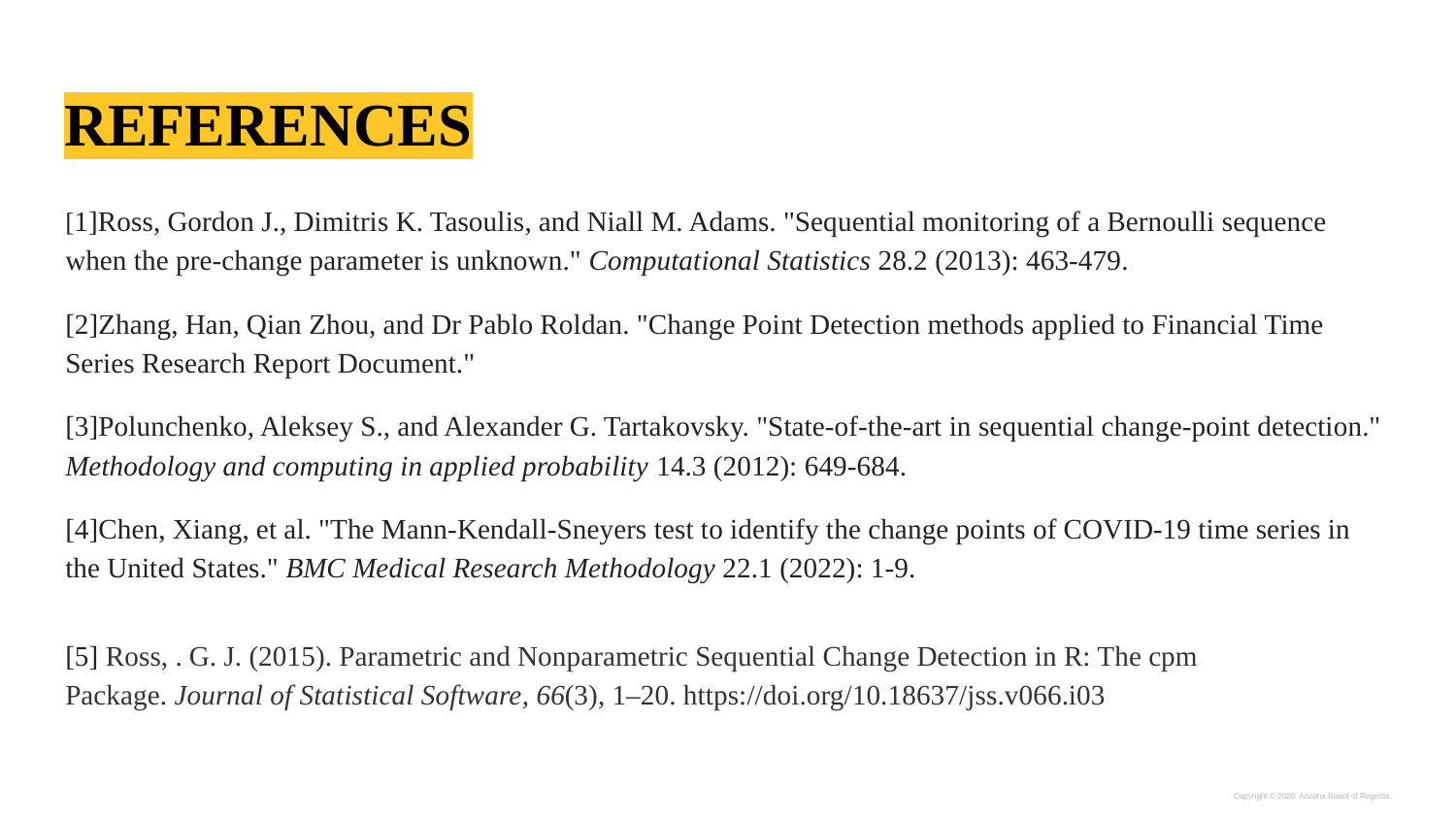

# REFERENCES
[1]Ross, Gordon J., Dimitris K. Tasoulis, and Niall M. Adams. "Sequential monitoring of a Bernoulli sequence when the pre-change parameter is unknown." Computational Statistics 28.2 (2013): 463-479.
[2]Zhang, Han, Qian Zhou, and Dr Pablo Roldan. "Change Point Detection methods applied to Financial Time Series Research Report Document."
[3]Polunchenko, Aleksey S., and Alexander G. Tartakovsky. "State-of-the-art in sequential change-point detection." Methodology and computing in applied probability 14.3 (2012): 649-684.
[4]Chen, Xiang, et al. "The Mann-Kendall-Sneyers test to identify the change points of COVID-19 time series in the United States." BMC Medical Research Methodology 22.1 (2022): 1-9.
[5] Ross, . G. J. (2015). Parametric and Nonparametric Sequential Change Detection in R: The cpm Package. Journal of Statistical Software, 66(3), 1–20. https://doi.org/10.18637/jss.v066.i03